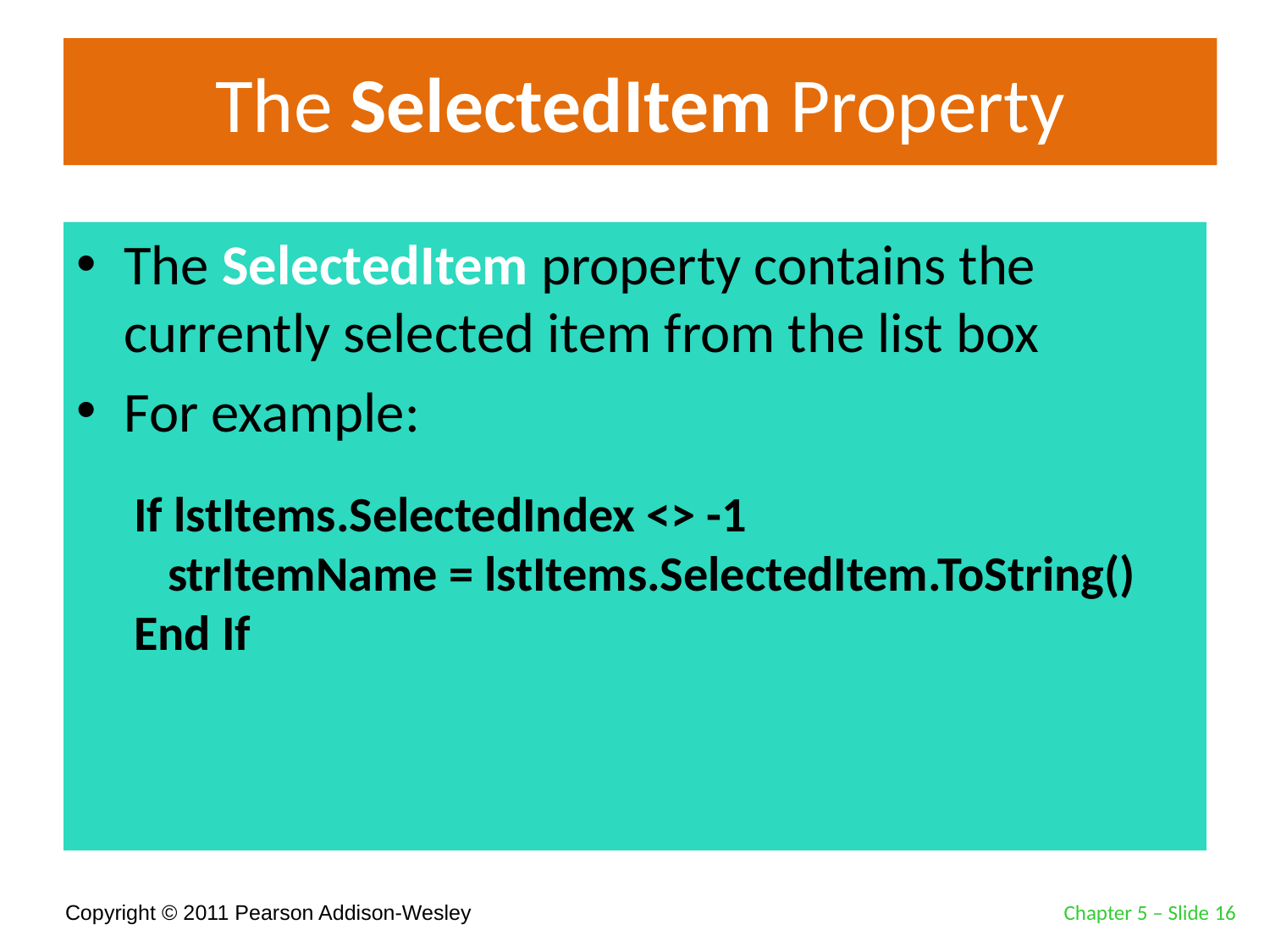

# The SelectedItem Property
The SelectedItem property contains the currently selected item from the list box
For example:

If lstItems.SelectedIndex <> -1
   strItemName = lstItems.SelectedItem.ToString()
End If
Chapter 5 – Slide 16